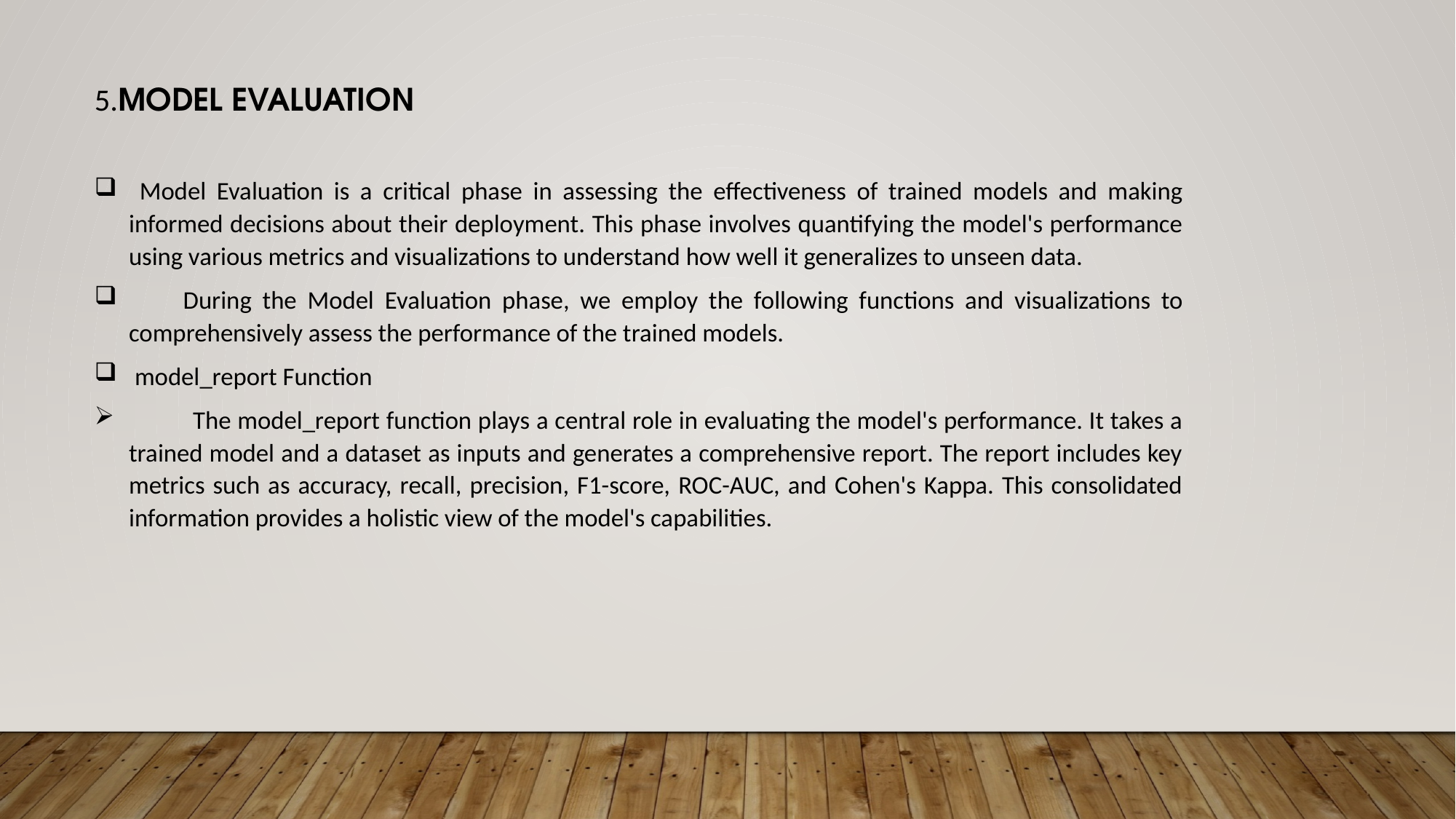

5.MODEL EVALUATION

 Model Evaluation is a critical phase in assessing the effectiveness of trained models and making informed decisions about their deployment. This phase involves quantifying the model's performance using various metrics and visualizations to understand how well it generalizes to unseen data.
     During the Model Evaluation phase, we employ the following functions and visualizations to comprehensively assess the performance of the trained models.
 model_report Function
          The model_report function plays a central role in evaluating the model's performance. It takes a trained model and a dataset as inputs and generates a comprehensive report. The report includes key metrics such as accuracy, recall, precision, F1-score, ROC-AUC, and Cohen's Kappa. This consolidated information provides a holistic view of the model's capabilities.